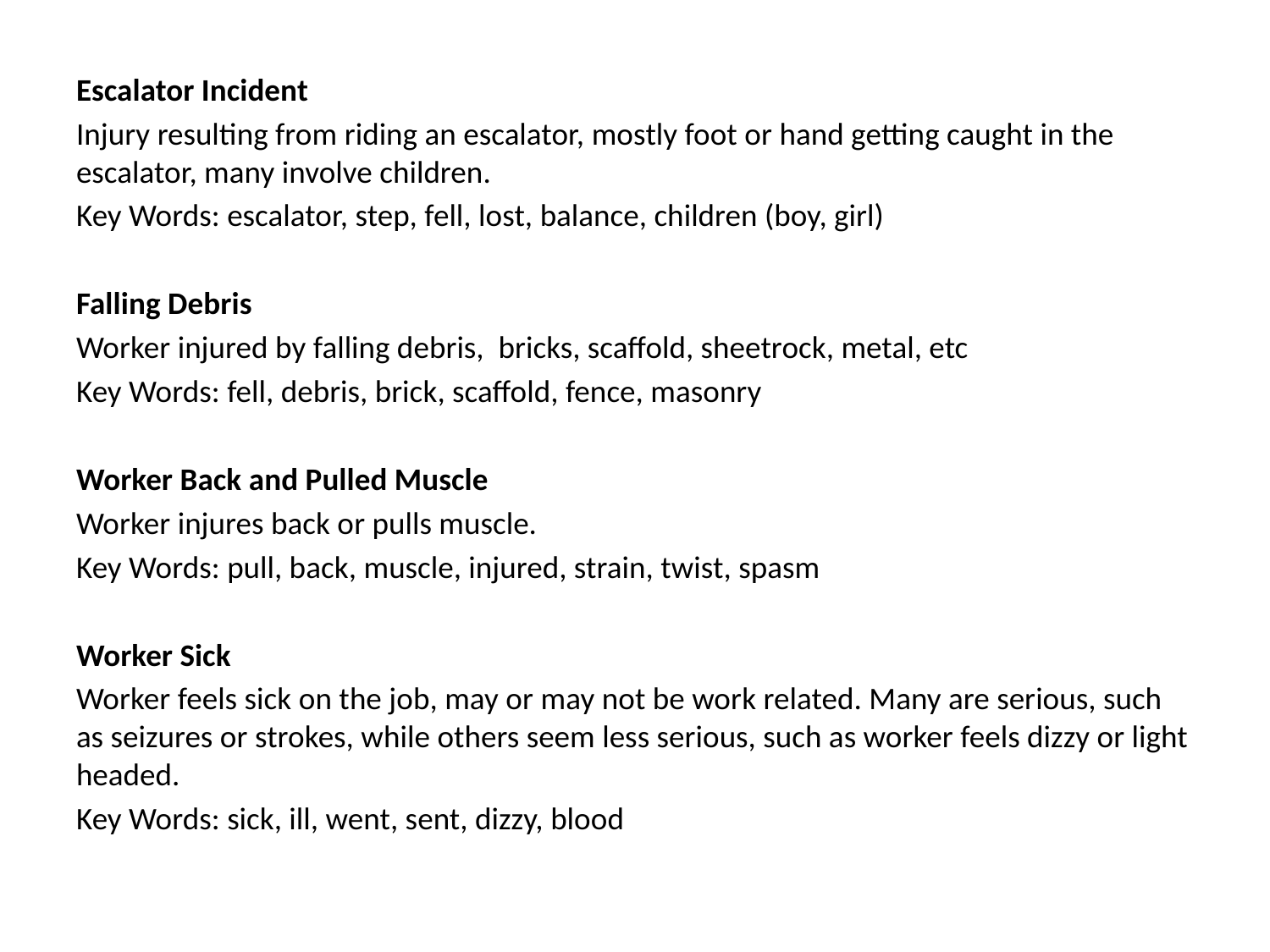

Escalator Incident
Injury resulting from riding an escalator, mostly foot or hand getting caught in the escalator, many involve children.
Key Words: escalator, step, fell, lost, balance, children (boy, girl)

Falling Debris
Worker injured by falling debris,  bricks, scaffold, sheetrock, metal, etc
Key Words: fell, debris, brick, scaffold, fence, masonry

Worker Back and Pulled Muscle
Worker injures back or pulls muscle.
Key Words: pull, back, muscle, injured, strain, twist, spasm

Worker Sick
Worker feels sick on the job, may or may not be work related. Many are serious, such as seizures or strokes, while others seem less serious, such as worker feels dizzy or light headed.
Key Words: sick, ill, went, sent, dizzy, blood